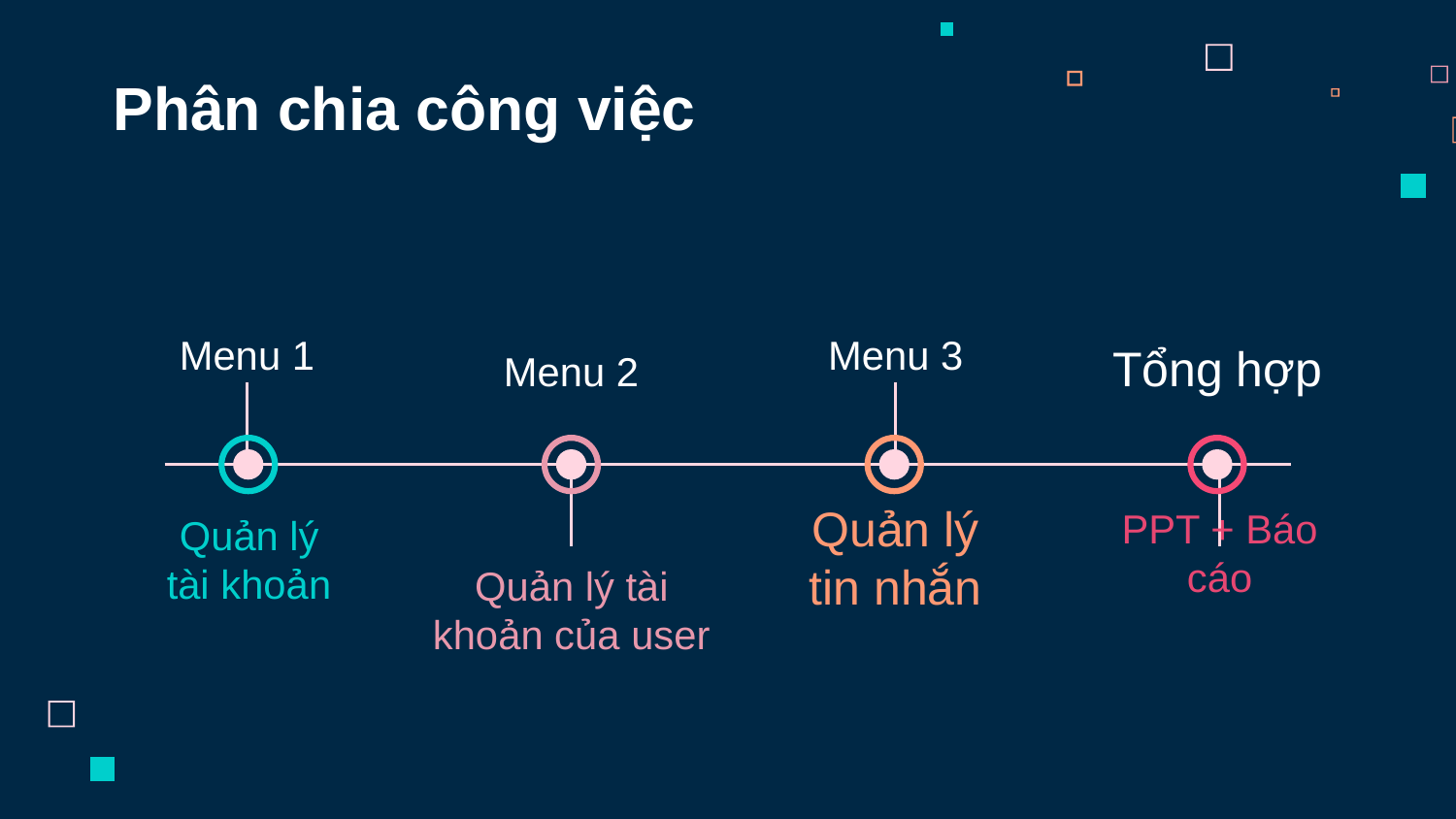

# Phân chia công việc
Menu 1
Menu 3
Tổng hợp
Menu 2

Quản lý tin nhắn
Quản lý
tài khoản
PPT + Báo cáo
Quản lý tài khoản của user